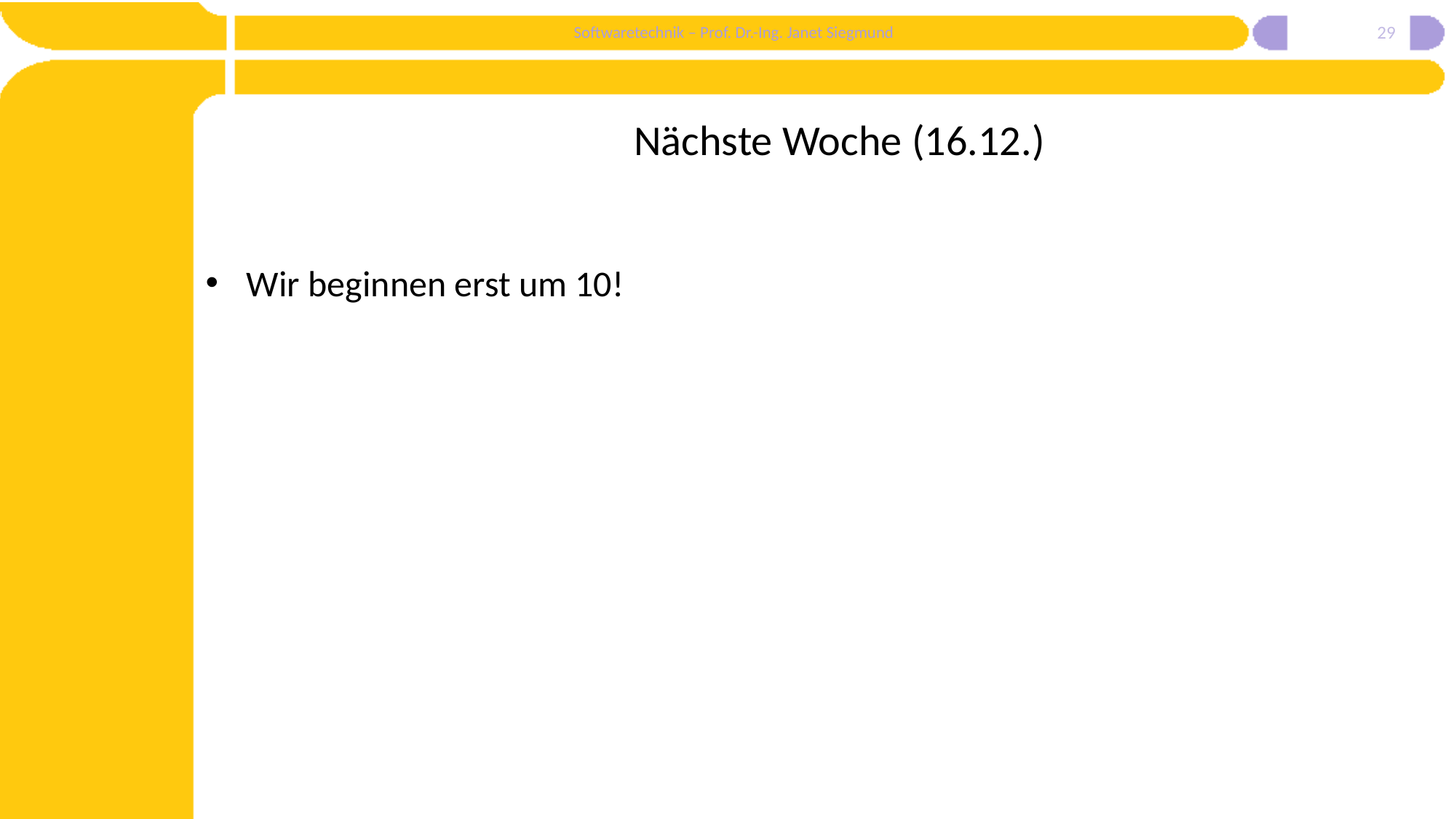

29
# Nächste Woche (16.12.)
Wir beginnen erst um 10!